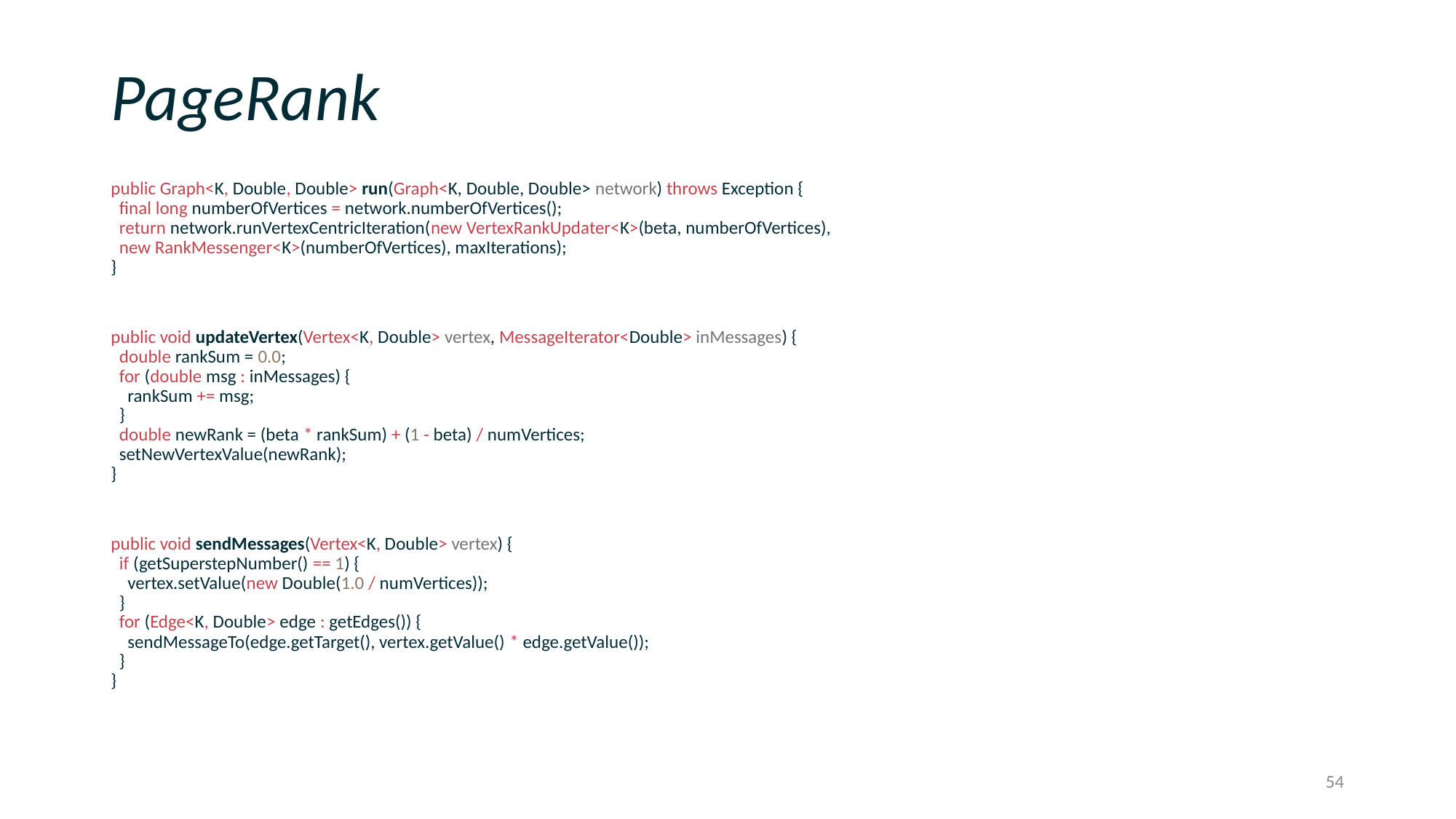

# PageRank
public Graph<K, Double, Double> run(Graph<K, Double, Double> network) throws Exception {
  final long numberOfVertices = network.numberOfVertices();
  return network.runVertexCentricIteration(new VertexRankUpdater<K>(beta, numberOfVertices),
  new RankMessenger<K>(numberOfVertices), maxIterations);
}

public void updateVertex(Vertex<K, Double> vertex, MessageIterator<Double> inMessages) {
  double rankSum = 0.0;
  for (double msg : inMessages) {
    rankSum += msg;
  }
  double newRank = (beta * rankSum) + (1 - beta) / numVertices;
  setNewVertexValue(newRank);
}

public void sendMessages(Vertex<K, Double> vertex) {
  if (getSuperstepNumber() == 1) {
    vertex.setValue(new Double(1.0 / numVertices));
  }
  for (Edge<K, Double> edge : getEdges()) {
    sendMessageTo(edge.getTarget(), vertex.getValue() * edge.getValue());
  }
}
54